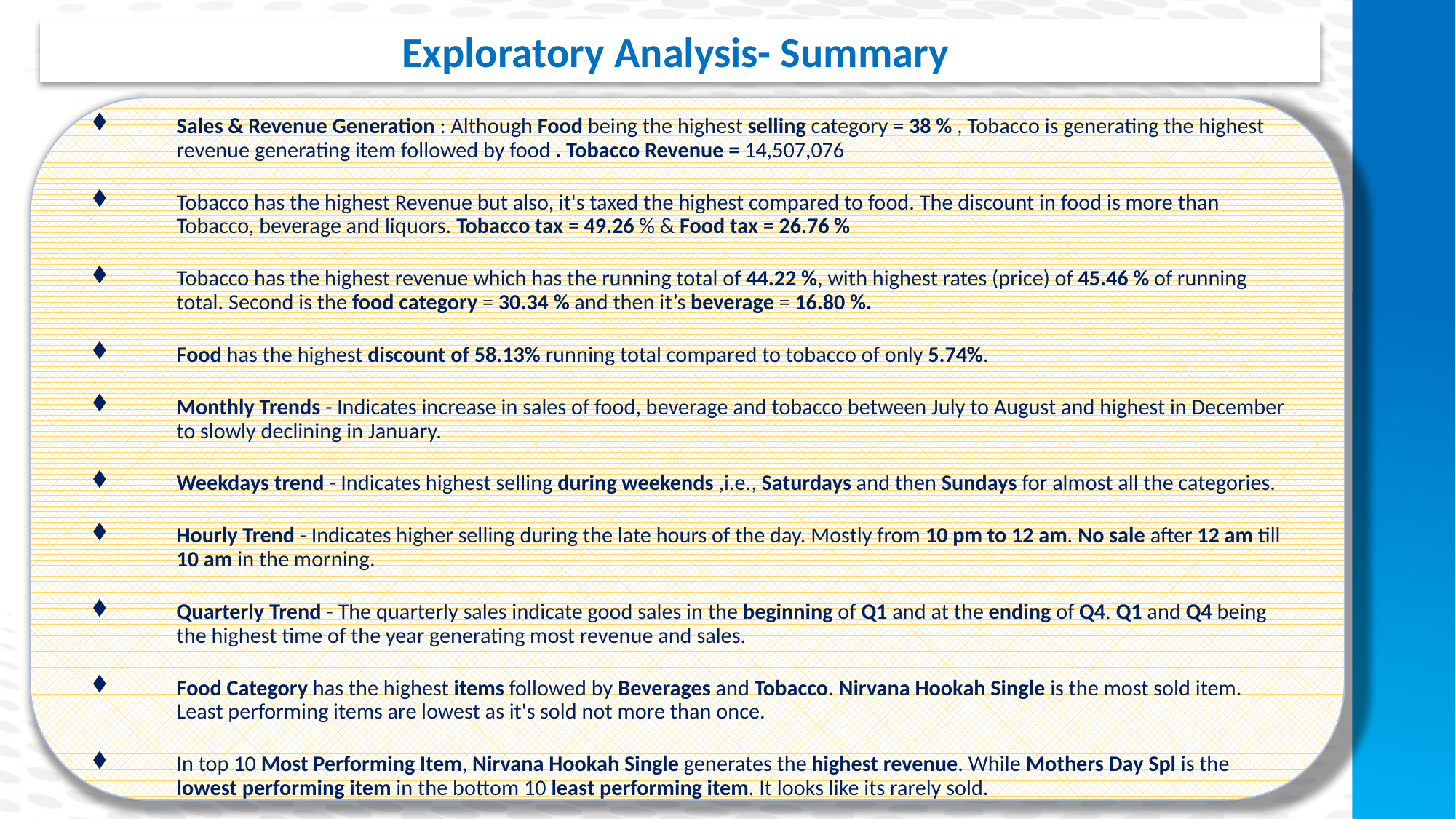

Exploratory Analysis- Summary

Sales & Revenue Generation : Although Food being the highest selling category = 38 % , Tobacco is generating the highest revenue generating item followed by food . Tobacco Revenue = 14,507,076

Tobacco has the highest Revenue but also, it's taxed the highest compared to food. The discount in food is more than Tobacco, beverage and liquors. Tobacco tax = 49.26 % & Food tax = 26.76 %

Tobacco has the highest revenue which has the running total of 44.22 %, with highest rates (price) of 45.46 % of running total. Second is the food category = 30.34 % and then it’s beverage = 16.80 %.

Food has the highest discount of 58.13% running total compared to tobacco of only 5.74%.

Monthly Trends - Indicates increase in sales of food, beverage and tobacco between July to August and highest in December to slowly declining in January.

Weekdays trend - Indicates highest selling during weekends ,i.e., Saturdays and then Sundays for almost all the categories.

Hourly Trend - Indicates higher selling during the late hours of the day. Mostly from 10 pm to 12 am. No sale after 12 am till 10 am in the morning.

Quarterly Trend - The quarterly sales indicate good sales in the beginning of Q1 and at the ending of Q4. Q1 and Q4 being the highest time of the year generating most revenue and sales.

Food Category has the highest items followed by Beverages and Tobacco. Nirvana Hookah Single is the most sold item. Least performing items are lowest as it's sold not more than once.

In top 10 Most Performing Item, Nirvana Hookah Single generates the highest revenue. While Mothers Day Spl is the lowest performing item in the bottom 10 least performing item. It looks like its rarely sold.